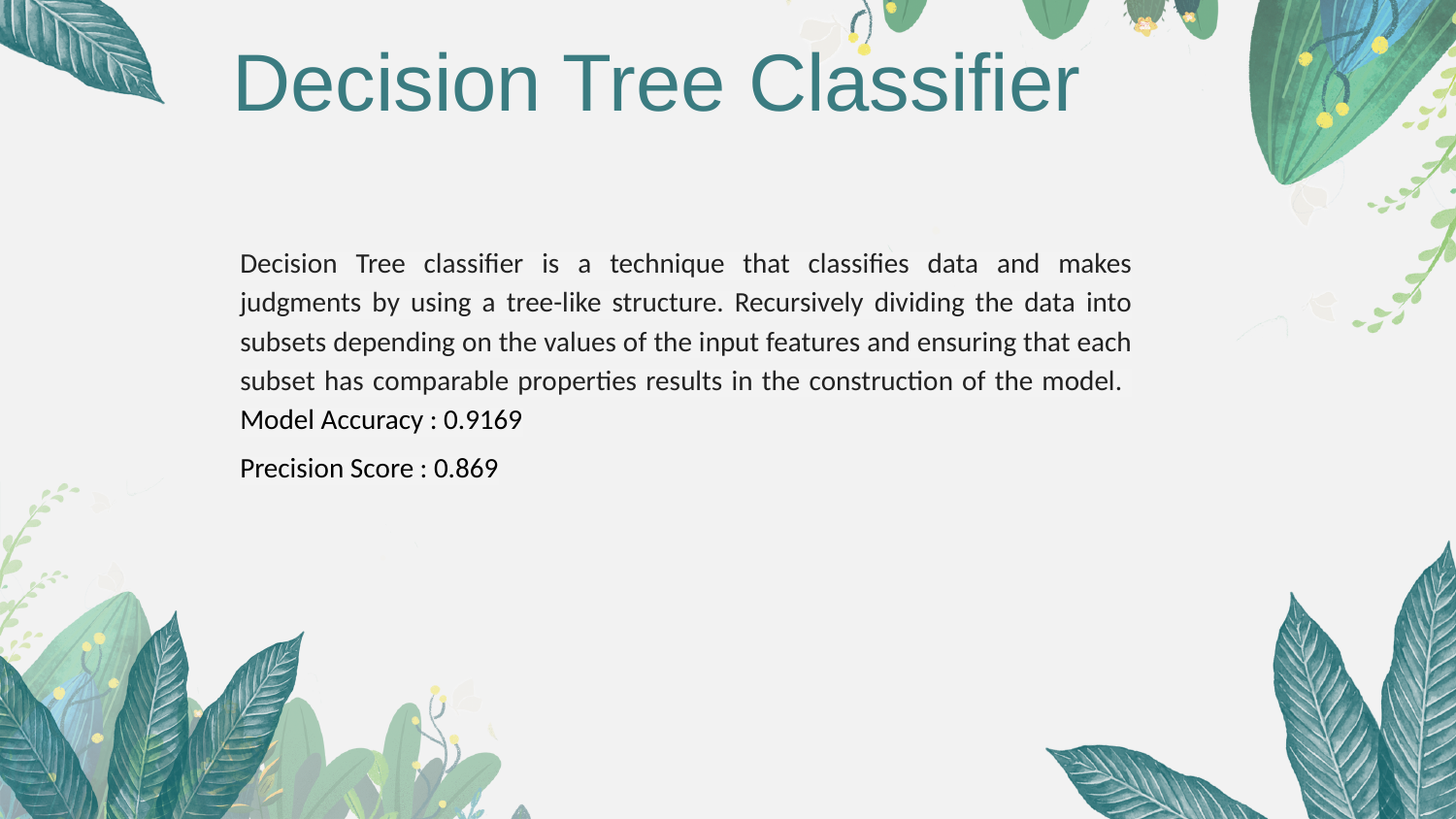

Decision Tree Classifier

Decision Tree classifier is a technique that classifies data and makes judgments by using a tree-like structure. Recursively dividing the data into subsets depending on the values of the input features and ensuring that each subset has comparable properties results in the construction of the model.  Model Accuracy : 0.9169
Precision Score : 0.869